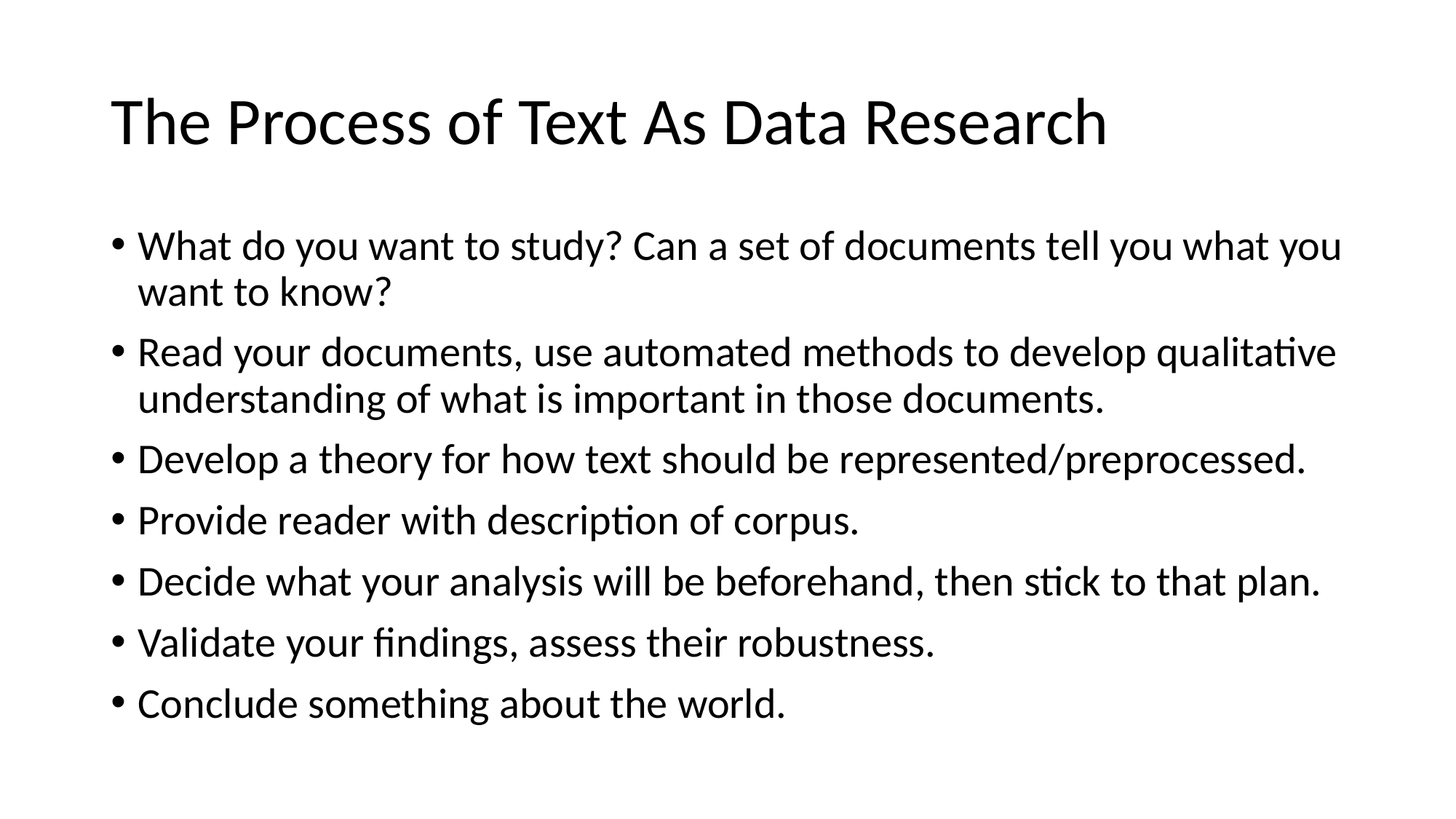

# The Process of Text As Data Research
What do you want to study? Can a set of documents tell you what you want to know?
Read your documents, use automated methods to develop qualitative understanding of what is important in those documents.
Develop a theory for how text should be represented/preprocessed.
Provide reader with description of corpus.
Decide what your analysis will be beforehand, then stick to that plan.
Validate your findings, assess their robustness.
Conclude something about the world.